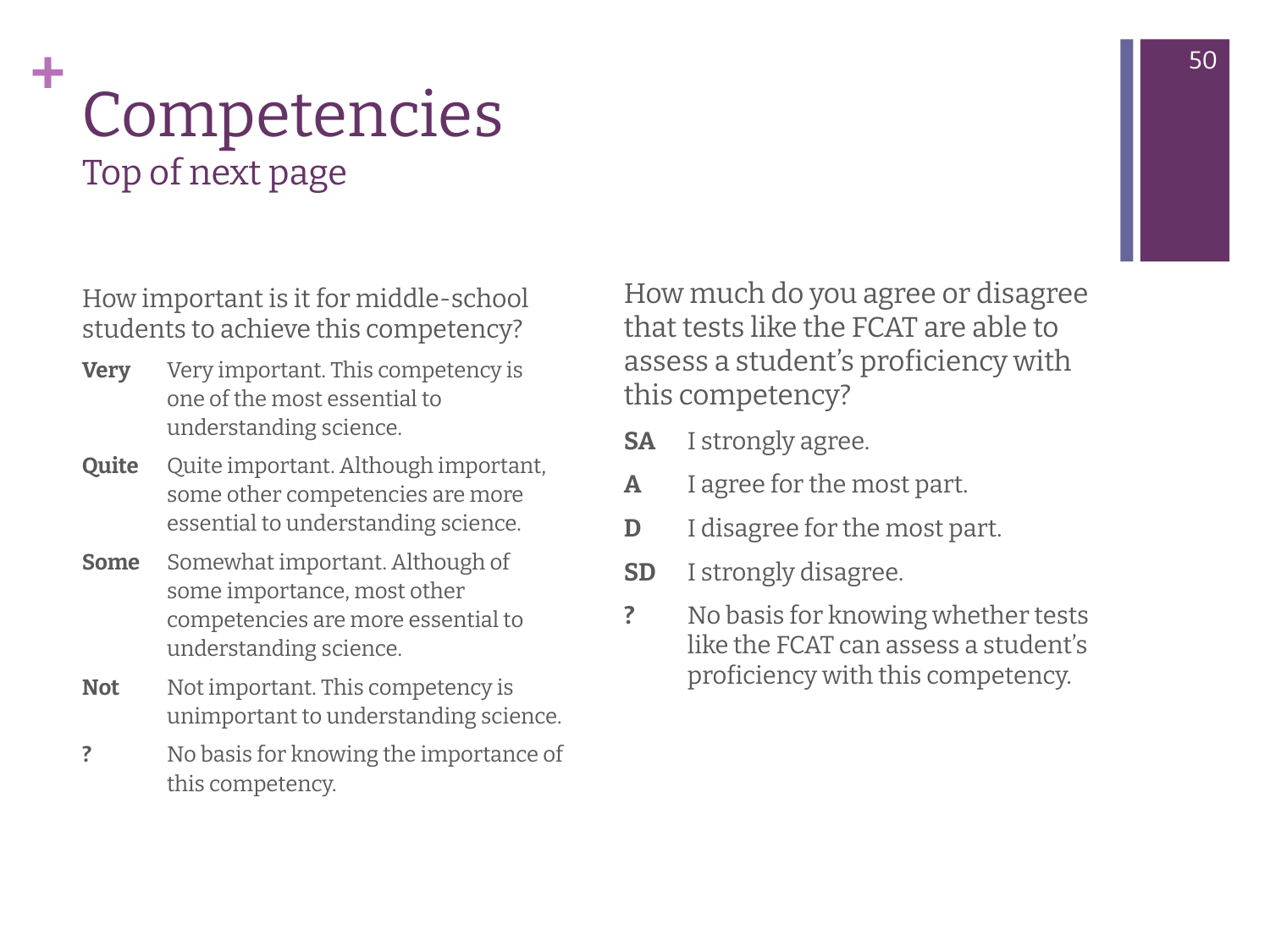

50
# Competencies Top of next page
How much do you agree or disagree that tests like the FCAT are able to assess a student’s proficiency with this competency?
SA	I strongly agree.
A	I agree for the most part.
D	I disagree for the most part.
SD	I strongly disagree.
?	No basis for knowing whether tests like the FCAT can assess a student’s proficiency with this competency.
How important is it for middle-school students to achieve this competency?
Very	Very important. This competency is one of the most essential to understanding science.
Quite	Quite important. Although important, some other competencies are more essential to understanding science.
Some	Somewhat important. Although of some importance, most other competencies are more essential to understanding science.
Not	Not important. This competency is unimportant to understanding science.
?	No basis for knowing the importance of this competency.